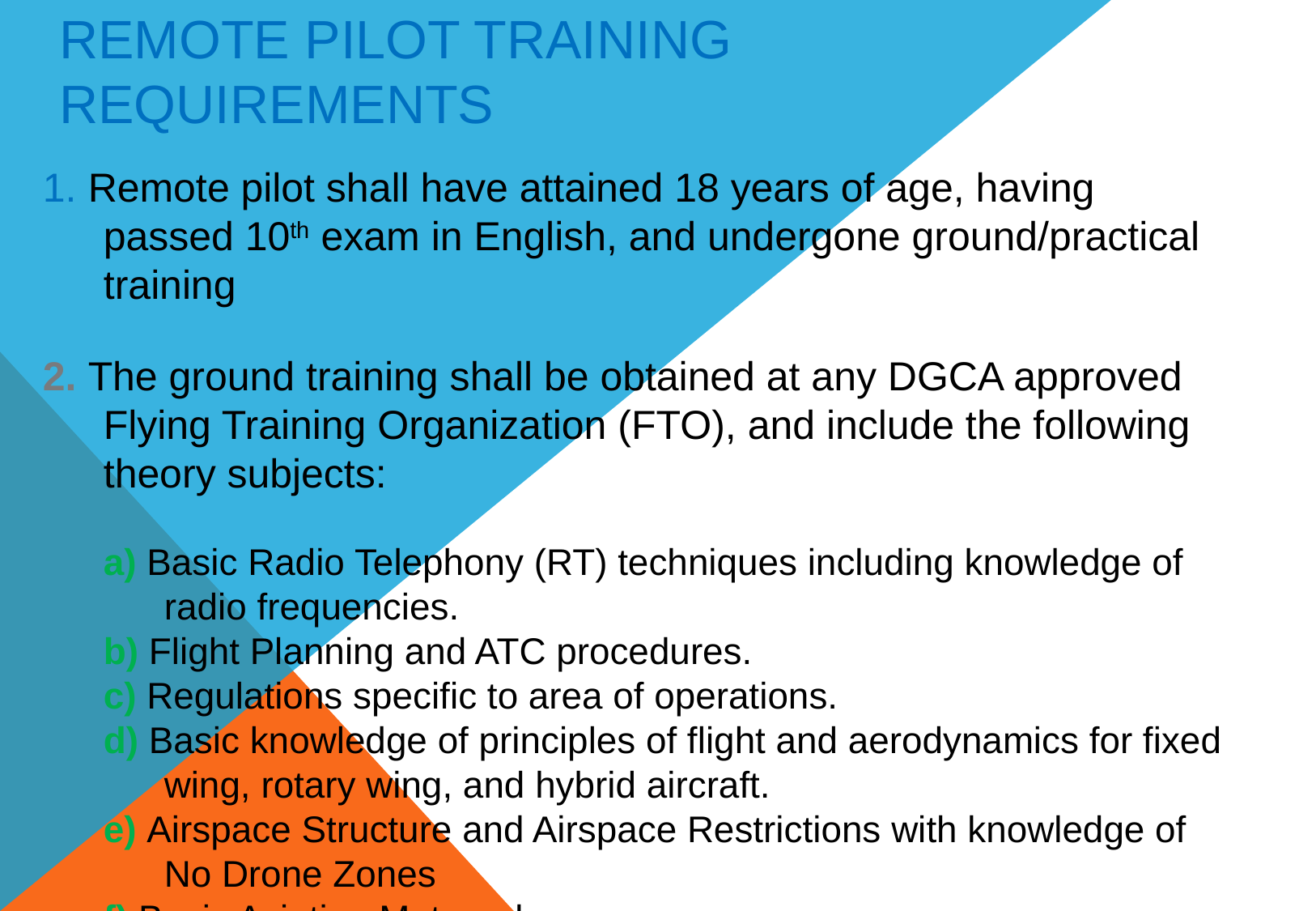

# Remote Pilot Training Requirements
1. Remote pilot shall have attained 18 years of age, having passed 10th exam in English, and undergone ground/practical training

2. The ground training shall be obtained at any DGCA approved Flying Training Organization (FTO), and include the following theory subjects:

a) Basic Radio Telephony (RT) techniques including knowledge of radio frequencies.
b) Flight Planning and ATC procedures.
c) Regulations specific to area of operations.
d) Basic knowledge of principles of flight and aerodynamics for fixed wing, rotary wing, and hybrid aircraft.
e) Airspace Structure and Airspace Restrictions with knowledge of No Drone Zones
f) Basic Aviation Meteorology.